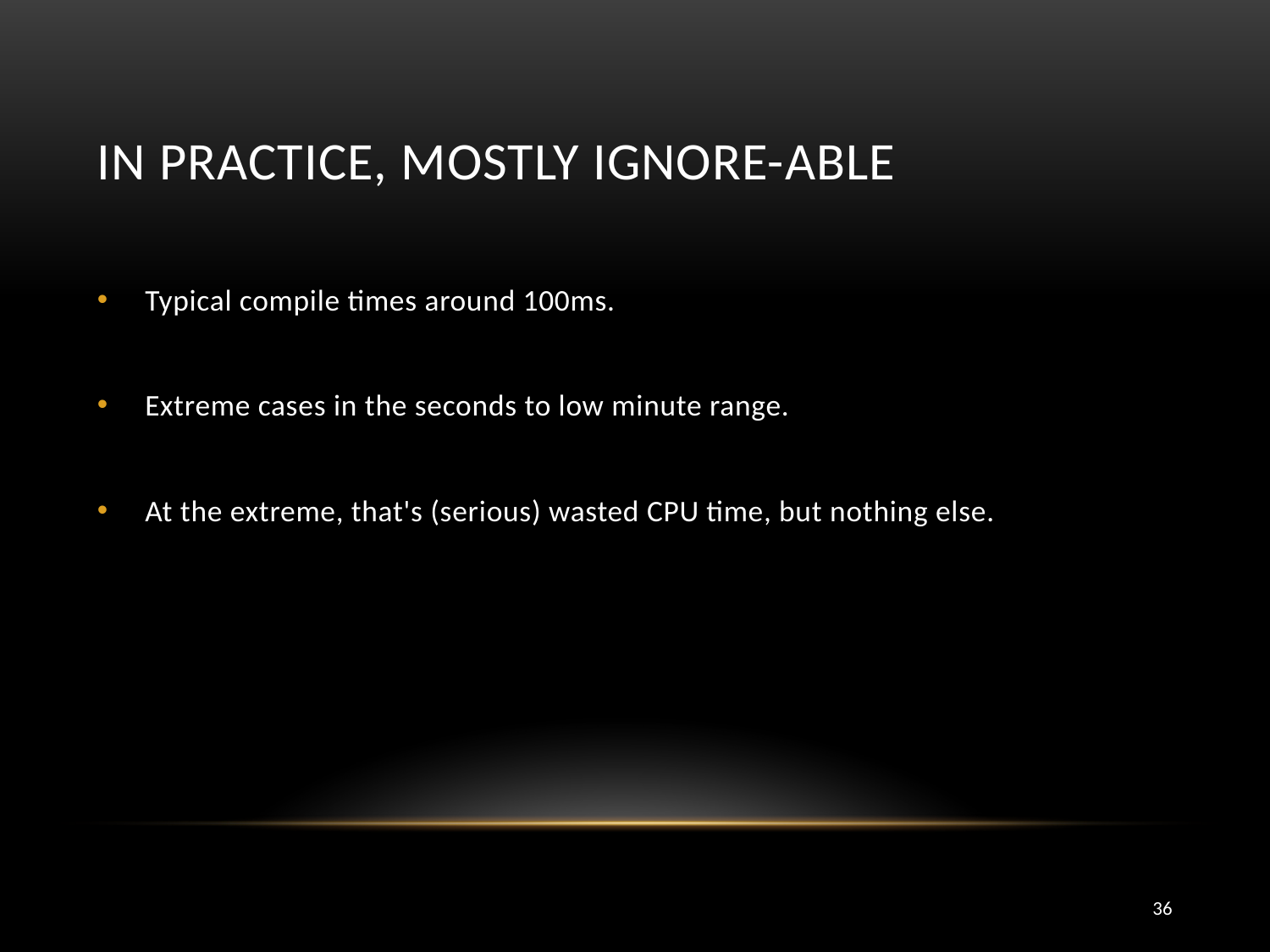

# In practice, mostly ignore-able

Typical compile times around 100ms.

Extreme cases in the seconds to low minute range.

At the extreme, that's (serious) wasted CPU time, but nothing else.

36